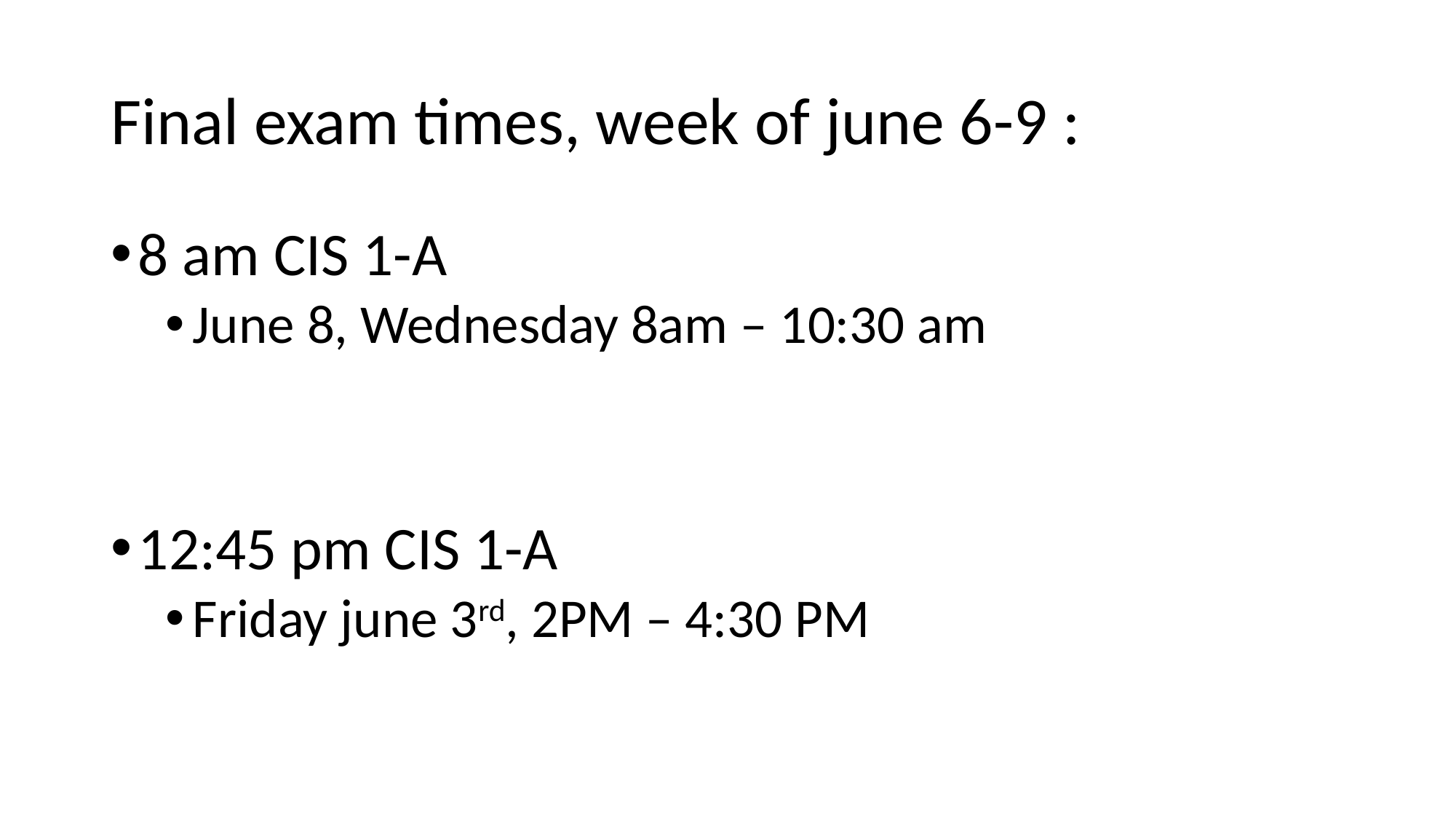

# Final exam times, week of june 6-9 :
8 am CIS 1-A
June 8, Wednesday 8am – 10:30 am

12:45 pm CIS 1-A
Friday june 3rd, 2PM – 4:30 PM